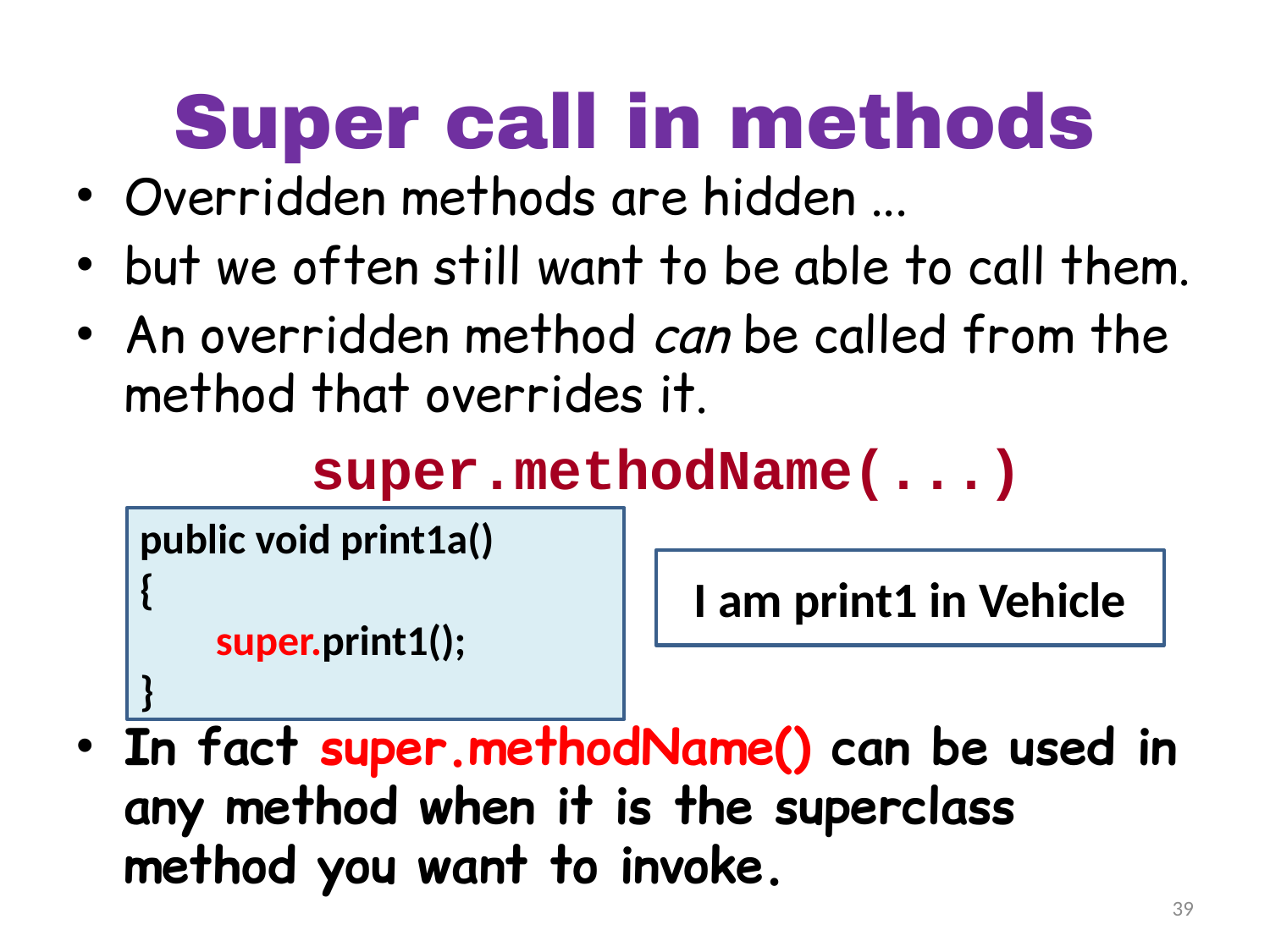

# Super call in methods
Overridden methods are hidden ...
but we often still want to be able to call them.
An overridden method can be called from the method that overrides it.
super.methodName(...)

In fact super.methodName() can be used in any method when it is the superclass method you want to invoke.
public void print1a()
{
        super.print1();
}
I am print1 in Vehicle
39